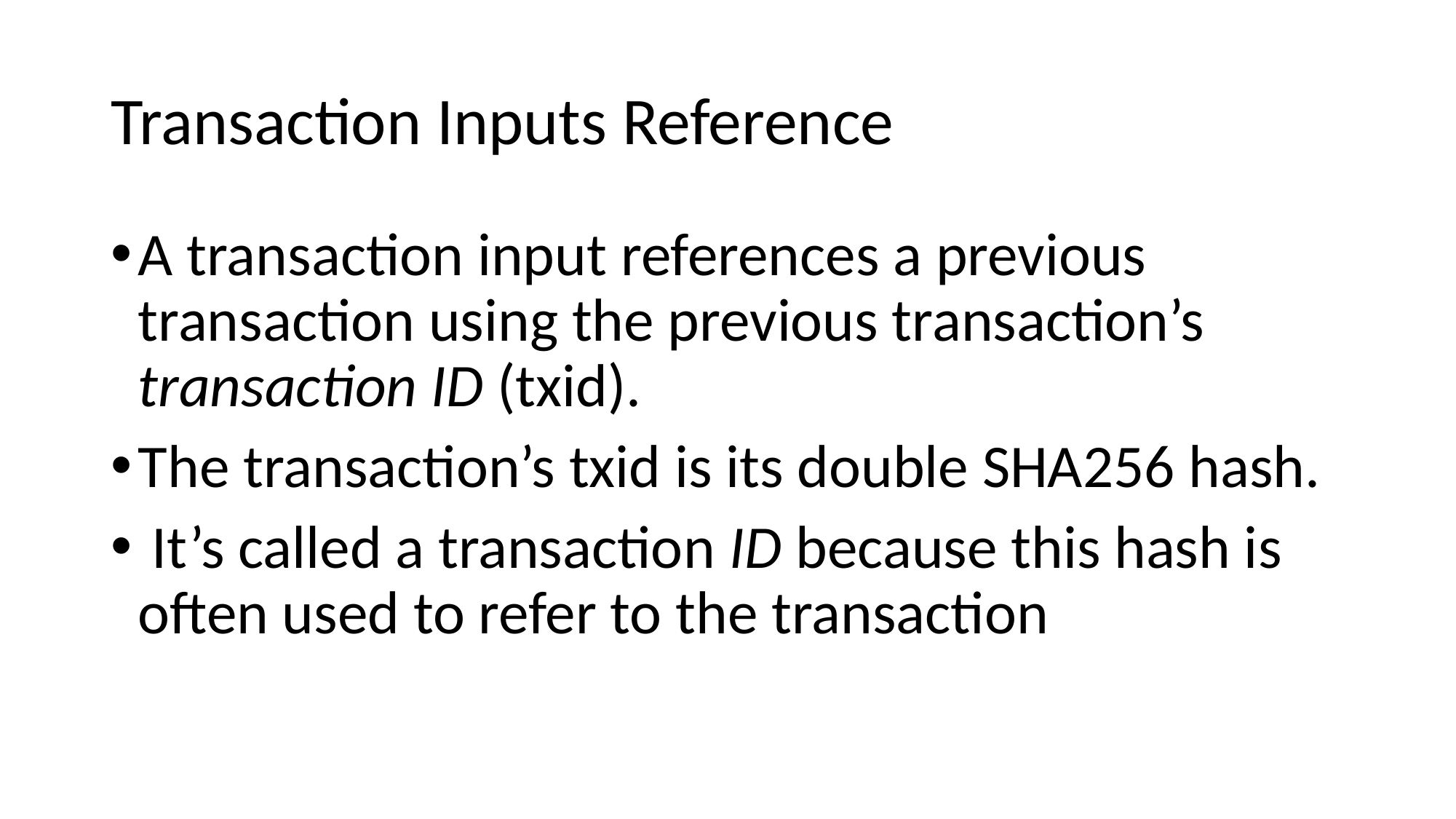

# Transaction Inputs Reference
A transaction input references a previous transaction using the previous transaction’s transaction ID (txid).
The transaction’s txid is its double SHA256 hash.
 It’s called a transaction ID because this hash is often used to refer to the transaction